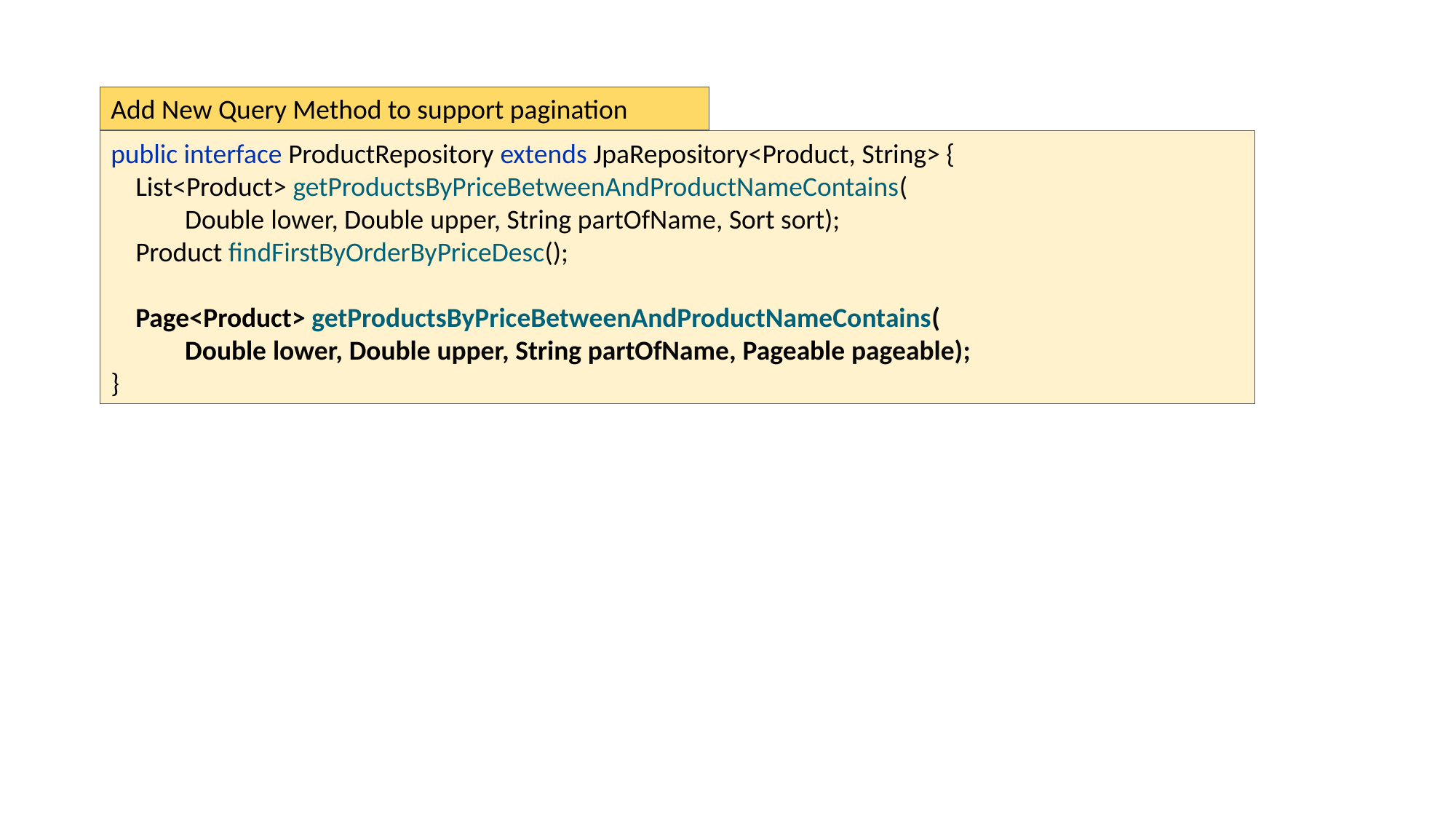

Add New Query Method to support pagination
public interface ProductRepository extends JpaRepository<Product, String> {
    List<Product> getProductsByPriceBetweenAndProductNameContains(
            Double lower, Double upper, String partOfName, Sort sort);
    Product findFirstByOrderByPriceDesc();
    Page<Product> getProductsByPriceBetweenAndProductNameContains(
            Double lower, Double upper, String partOfName, Pageable pageable);
}